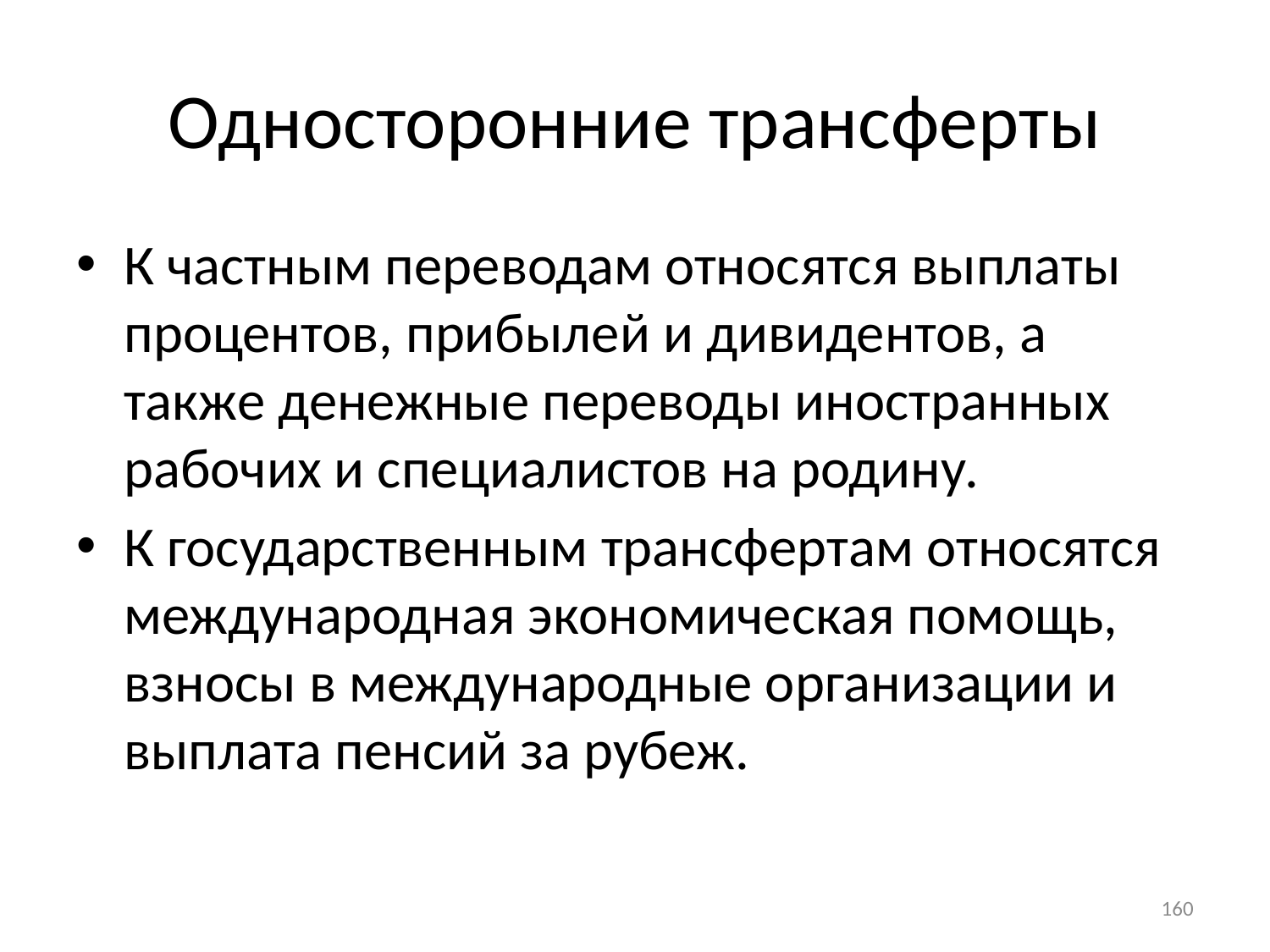

# Односторонние трансферты
К частным переводам относятся выплаты процентов, прибылей и дивидентов, а также денежные переводы иностранных рабочих и специалистов на родину.
К государственным трансфертам относятся международная экономическая помощь, взносы в международные организации и выплата пенсий за рубеж.
160